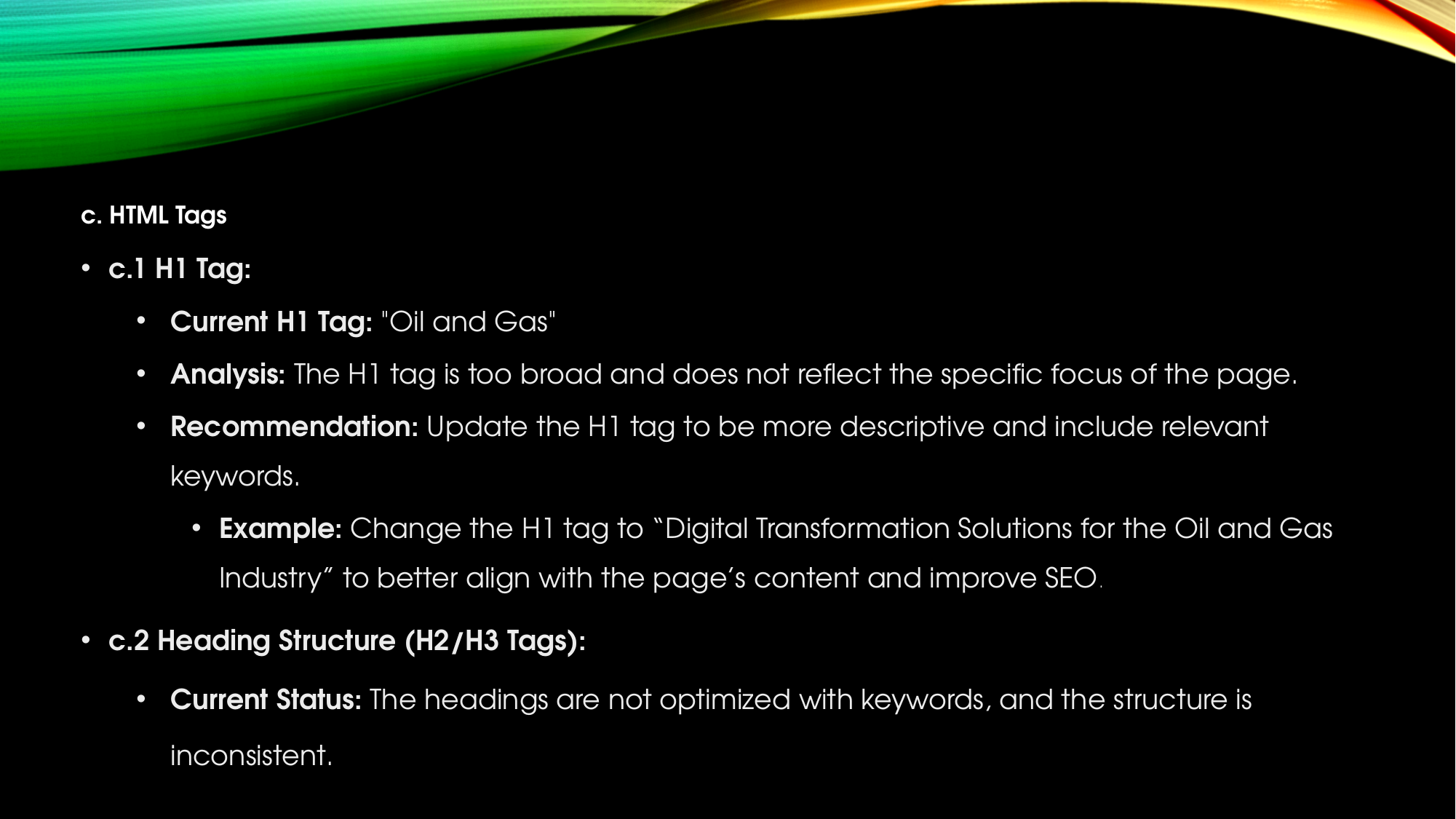

c. HTML Tags
c.1 H1 Tag:
Current H1 Tag: "Oil and Gas"
Analysis: The H1 tag is too broad and does not reflect the specific focus of the page.
Recommendation: Update the H1 tag to be more descriptive and include relevant keywords.
Example: Change the H1 tag to “Digital Transformation Solutions for the Oil and Gas Industry” to better align with the page’s content and improve SEO.
c.2 Heading Structure (H2/H3 Tags):
Current Status: The headings are not optimized with keywords, and the structure is inconsistent.